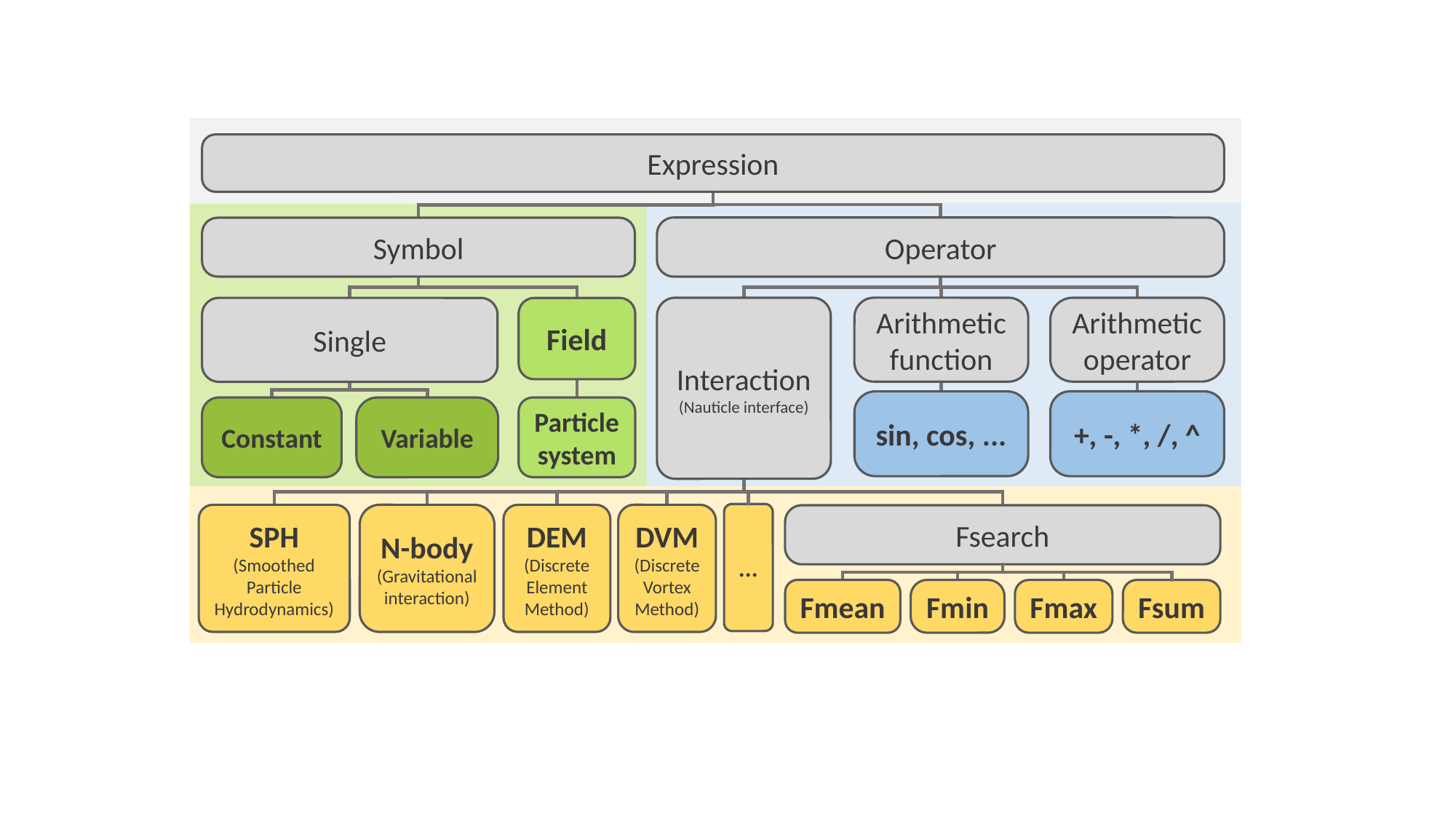

Expression

Operator
Symbol
Interaction
(Nauticle interface)
Arithmetic function
Arithmetic operator
Field
Single
sin, cos, ...
+, -, *, /, ^
Particle system
Variable
Constant

...
N-body
(Gravitational interaction)
SPH
(Smoothed Particle Hydrodynamics)
DEM
(Discrete Element Method)
DVM
(Discrete Vortex Method)
Fsearch
Fmean
Fmin
Fmax
Fsum